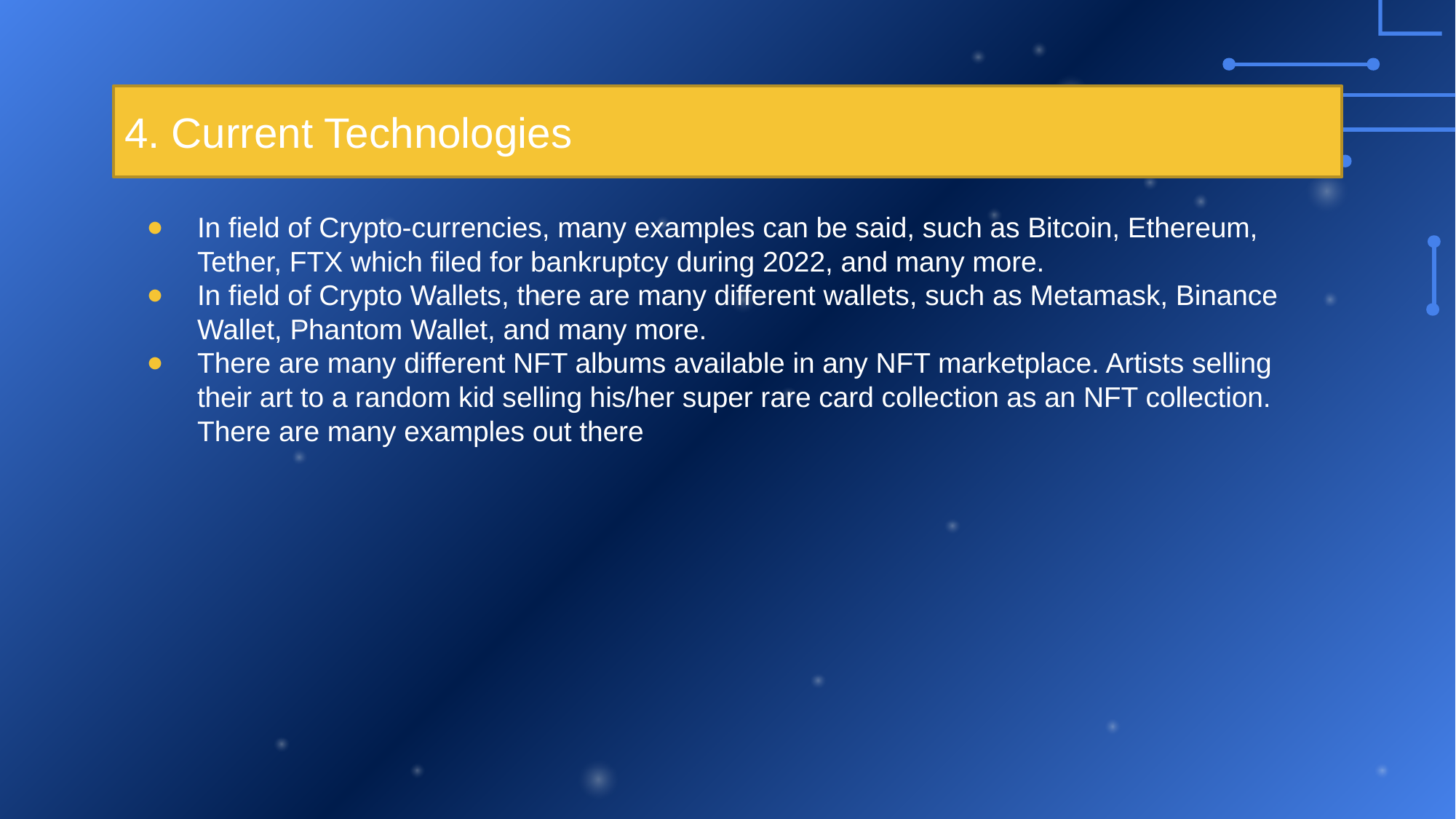

# 4. Current Technologies
In field of Crypto-currencies, many examples can be said, such as Bitcoin, Ethereum, Tether, FTX which filed for bankruptcy during 2022, and many more.
In field of Crypto Wallets, there are many different wallets, such as Metamask, Binance Wallet, Phantom Wallet, and many more.
There are many different NFT albums available in any NFT marketplace. Artists selling their art to a random kid selling his/her super rare card collection as an NFT collection. There are many examples out there